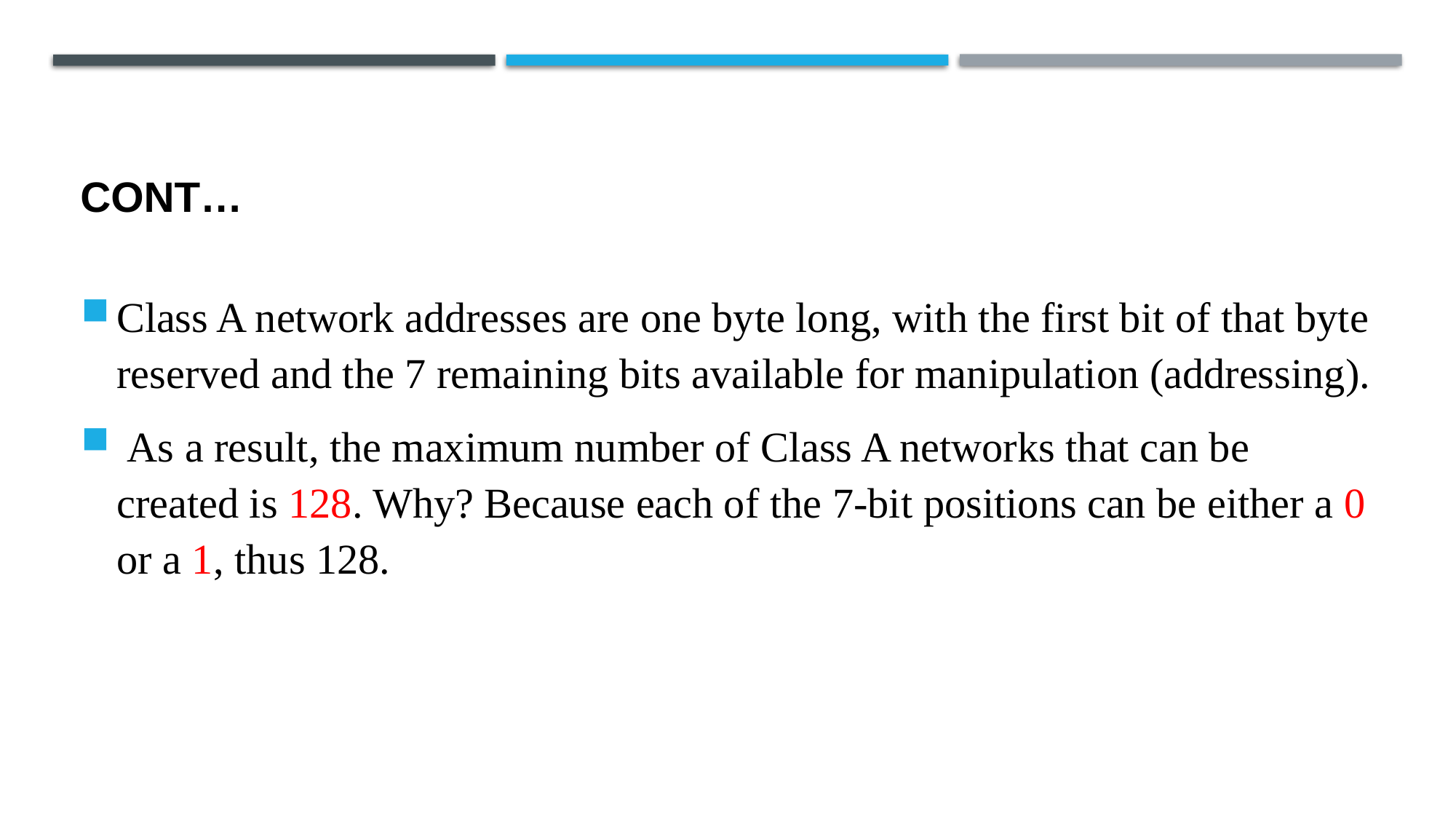

# CONT…
Class A network addresses are one byte long, with the first bit of that byte reserved and the 7 remaining bits available for manipulation (addressing).
 As a result, the maximum number of Class A networks that can be created is 128. Why? Because each of the 7-bit positions can be either a 0 or a 1, thus 128.